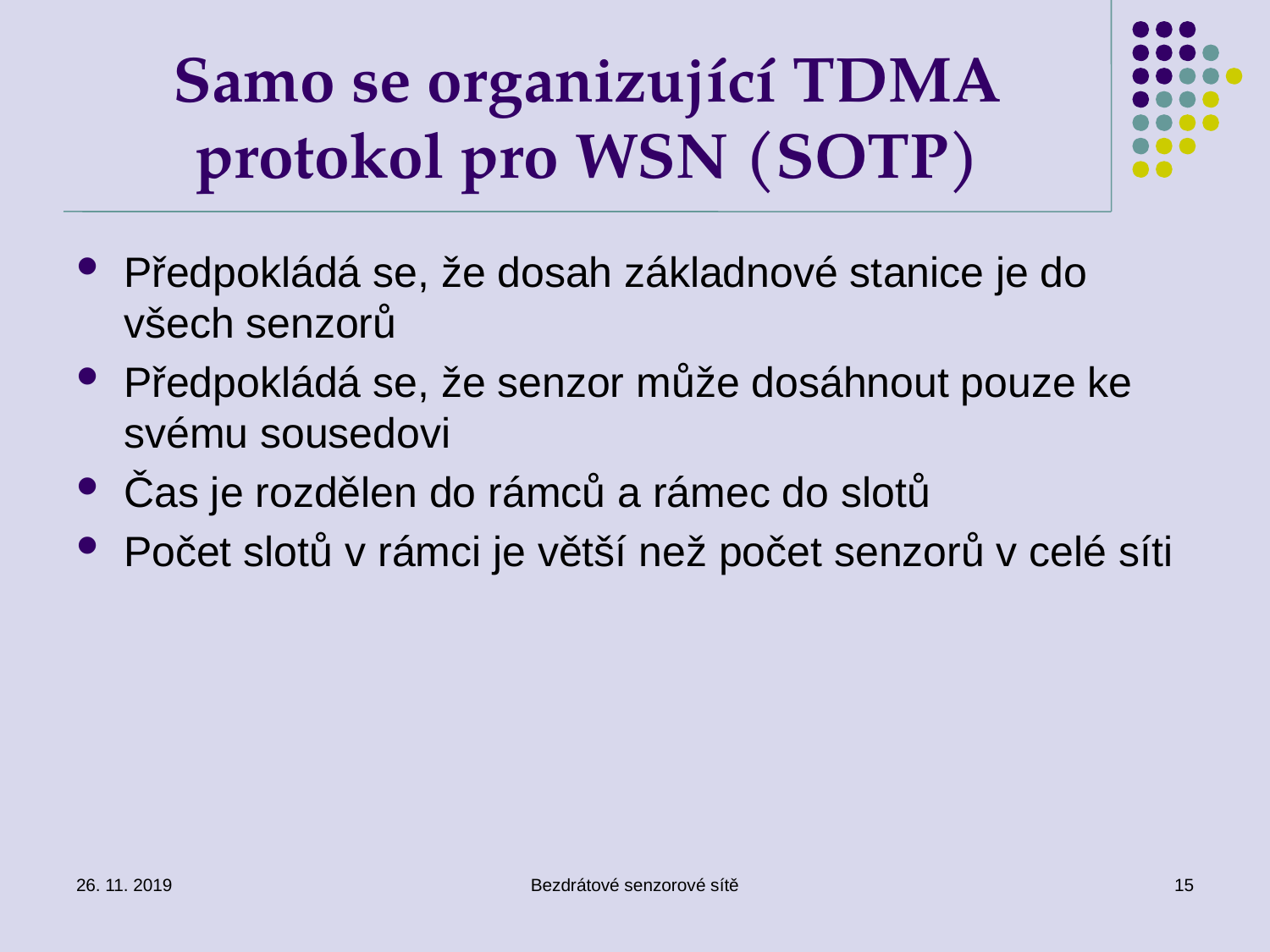

# Samo se organizující TDMA protokol pro WSN (SOTP)
Předpokládá se, že dosah základnové stanice je do všech senzorů
Předpokládá se, že senzor může dosáhnout pouze ke svému sousedovi
Čas je rozdělen do rámců a rámec do slotů
Počet slotů v rámci je větší než počet senzorů v celé síti

26. 11. 2019
Bezdrátové senzorové sítě
15